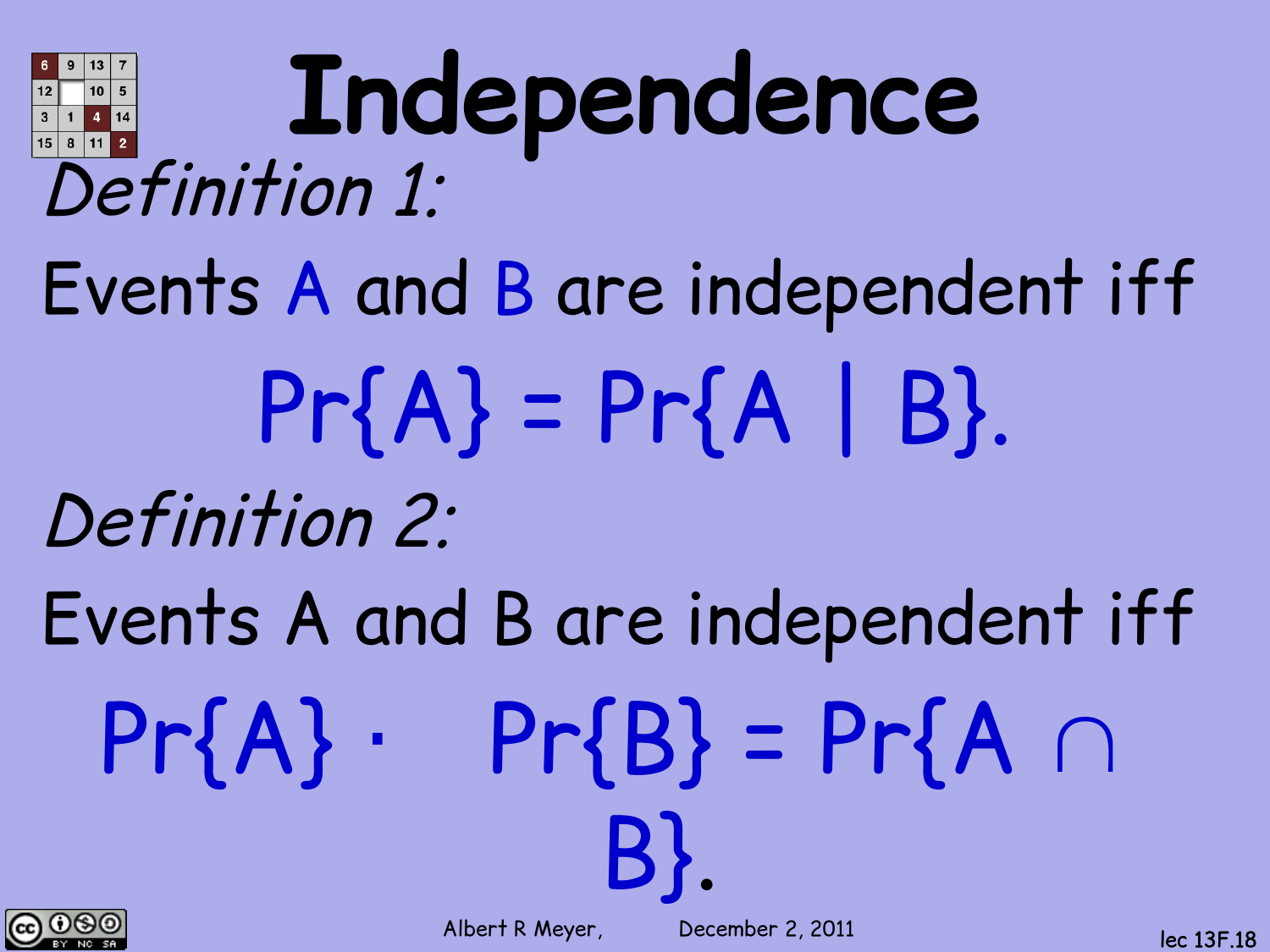

# Independence
Definition 1:
Events A and B are independent iff
Pr{A} = Pr{A | B}.
Definition 2:
Events A and B are independent iff
Pr{A} ⋅  Pr{B} = Pr{A ∩  B}.
lec 13F.18
lec 13F.18